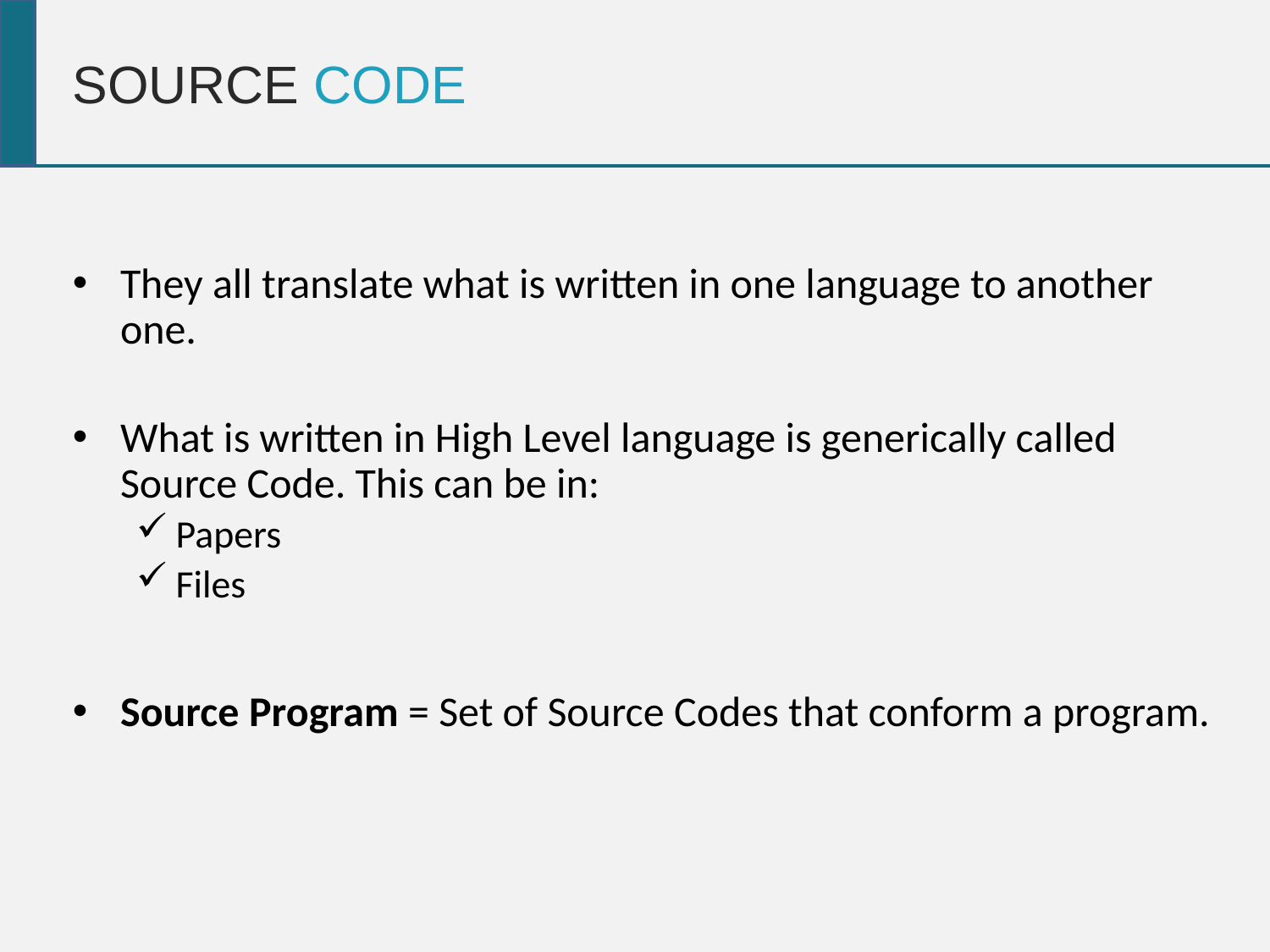

Source code

They all translate what is written in one language to another one.

What is written in High Level language is generically called Source Code. This can be in:
Papers
Files

Source Program = Set of Source Codes that conform a program.